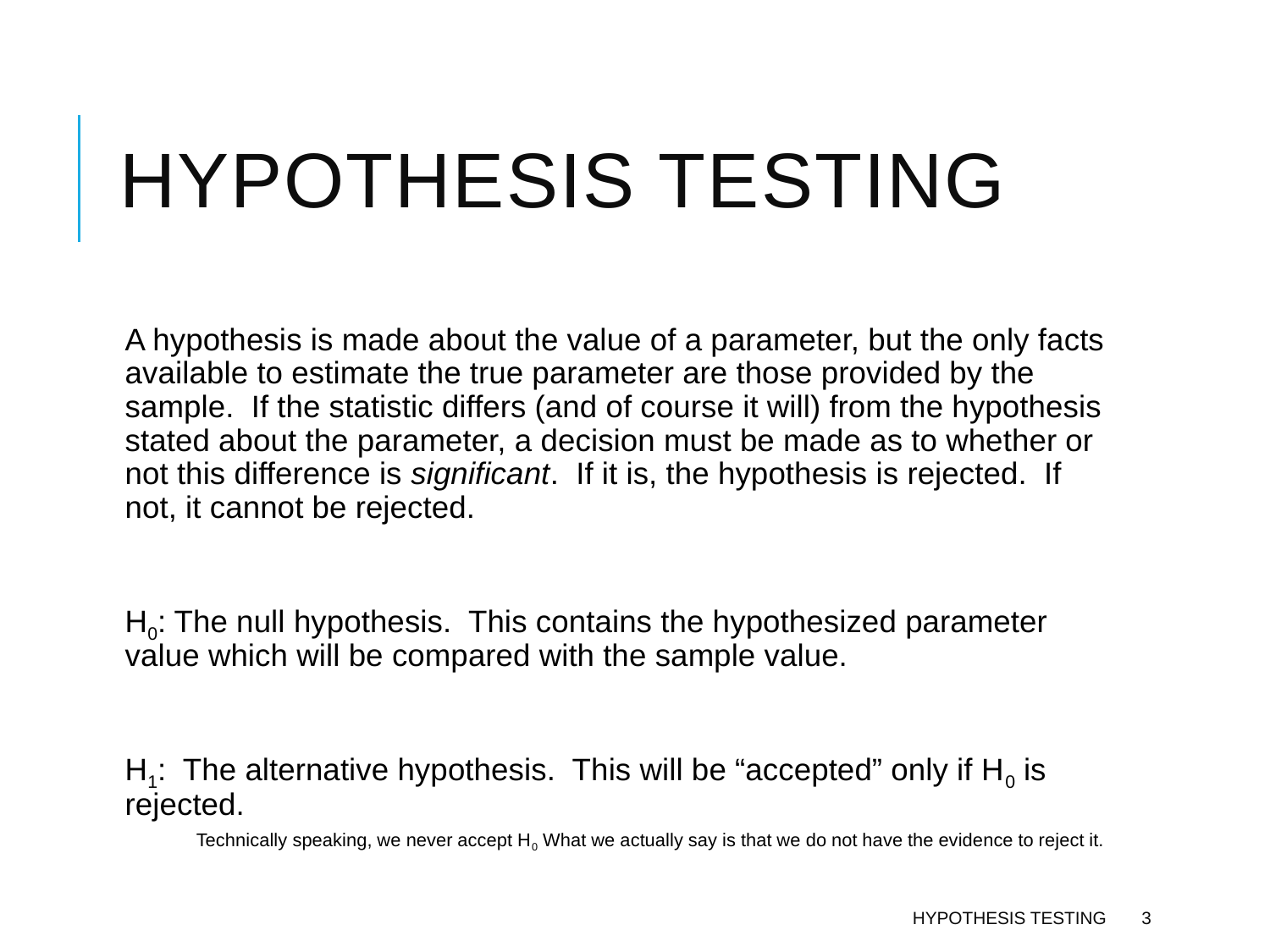

# Hypothesis Testing
A hypothesis is made about the value of a parameter, but the only facts available to estimate the true parameter are those provided by the sample.  If the statistic differs (and of course it will) from the hypothesis stated about the parameter, a decision must be made as to whether or not this difference is significant.  If it is, the hypothesis is rejected.  If not, it cannot be rejected.

H0: The null hypothesis.  This contains the hypothesized parameter value which will be compared with the sample value.

H1:  The alternative hypothesis.  This will be “accepted” only if H0 is rejected.
Technically speaking, we never accept H0 What we actually say is that we do not have the evidence to reject it.
Hypothesis Testing
3